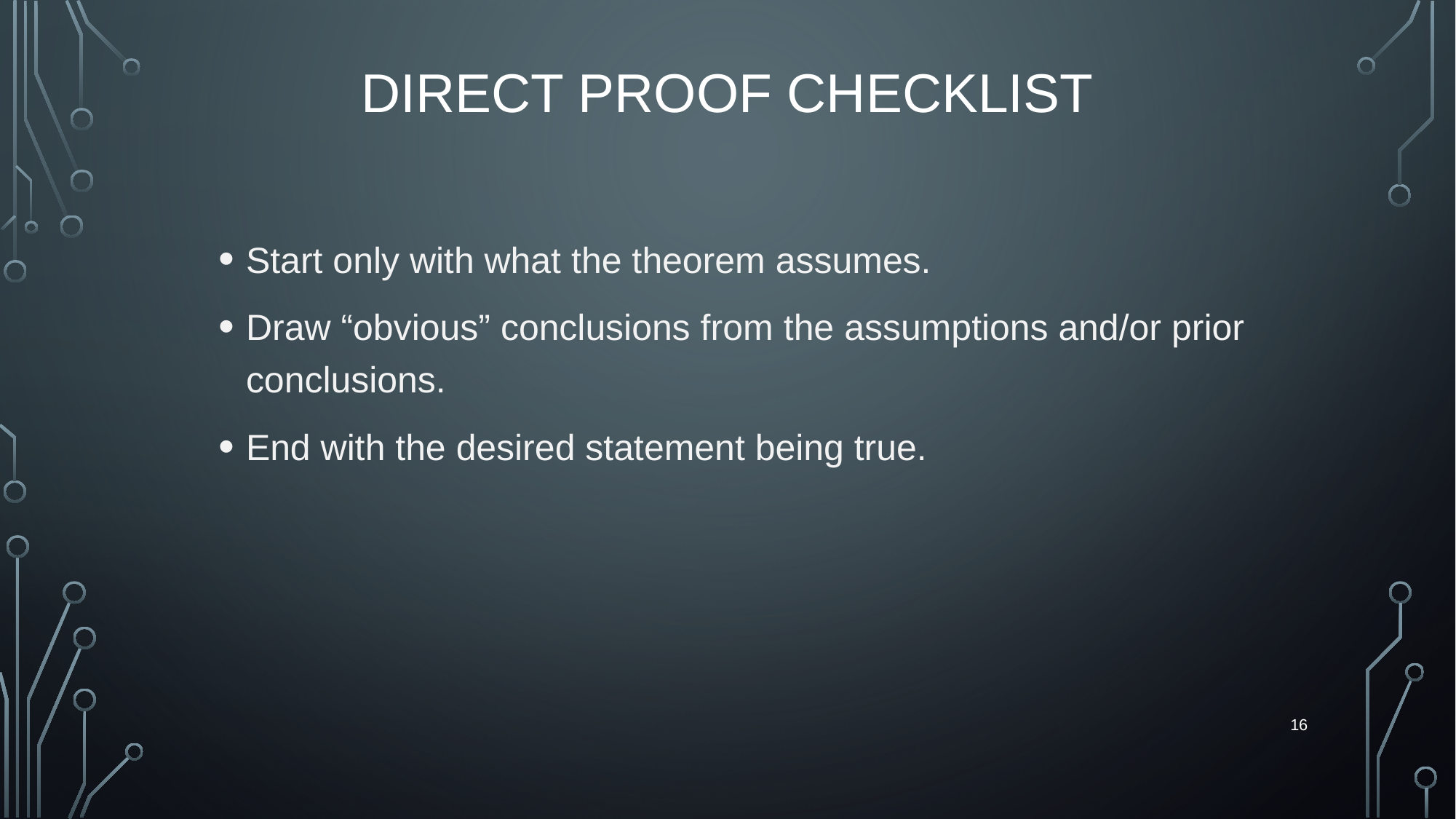

# Direct Proof Checklist
Start only with what the theorem assumes.
Draw “obvious” conclusions from the assumptions and/or prior conclusions.
End with the desired statement being true.
16